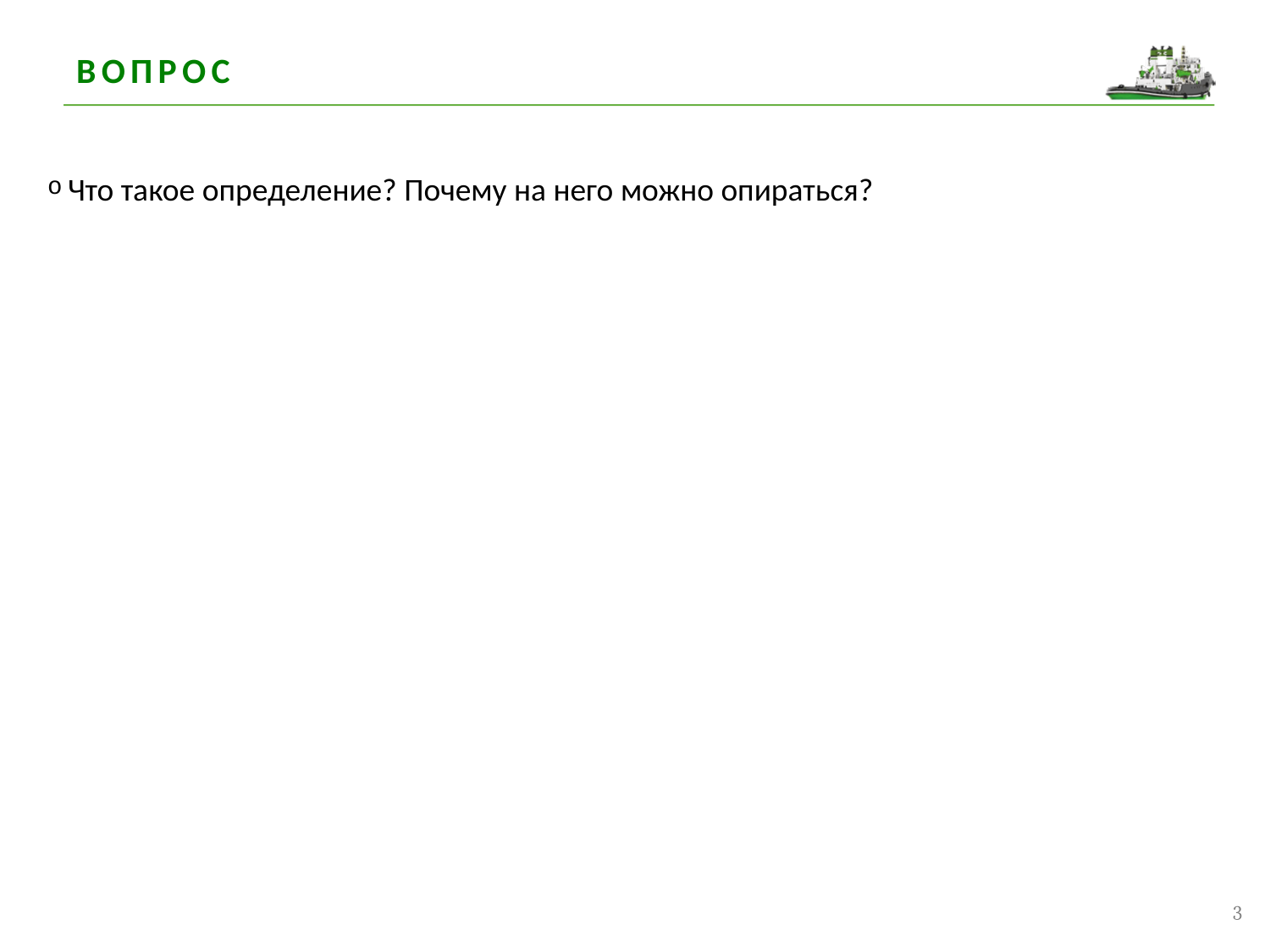

# Вопрос

 Что такое определение? Почему на него можно опираться?
3